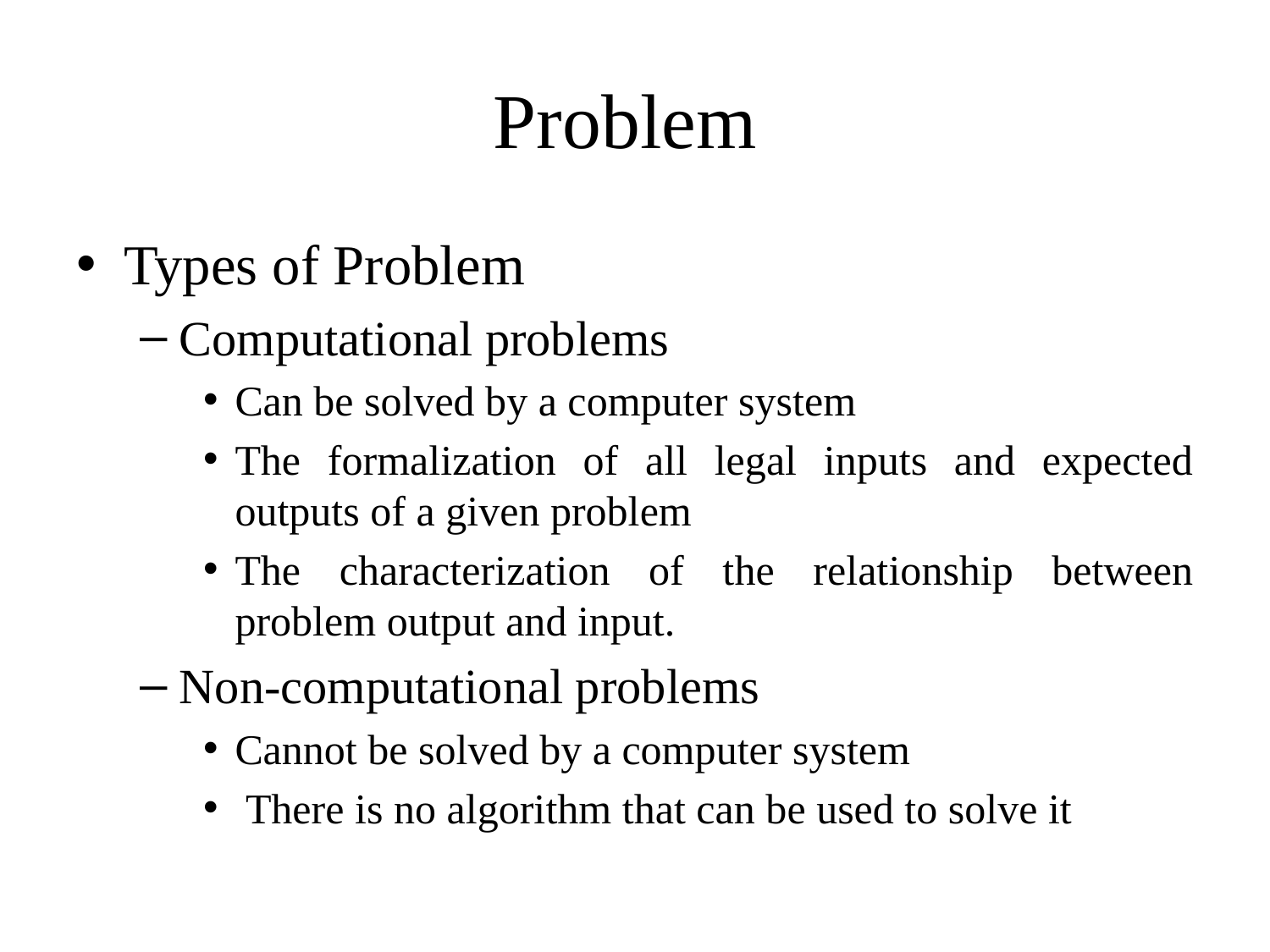

# Problem
Types of Problem
Computational problems
Can be solved by a computer system
The formalization of all legal inputs and expected outputs of a given problem
The characterization of the relationship between problem output and input.
Non-computational problems
Cannot be solved by a computer system
 There is no algorithm that can be used to solve it